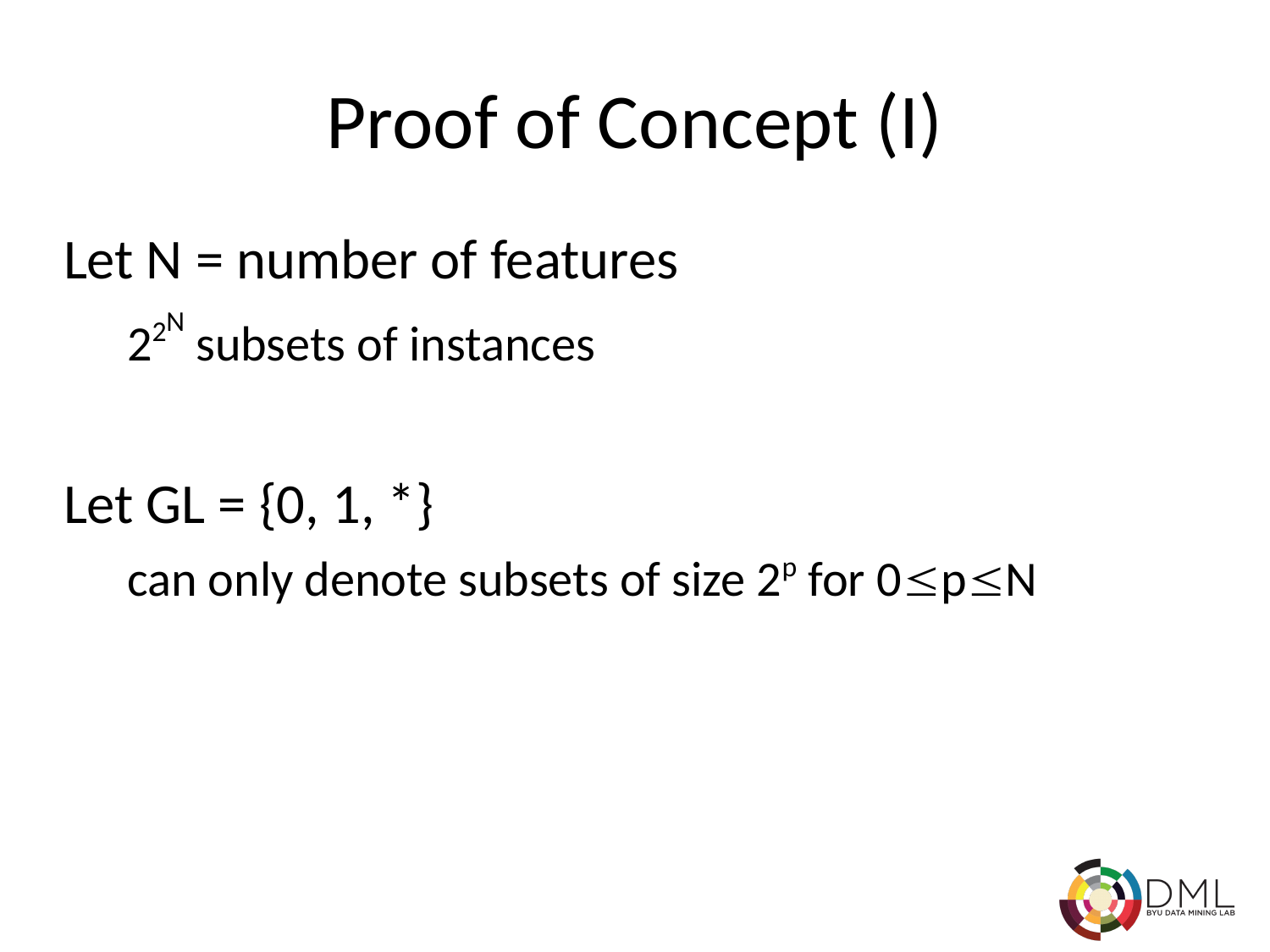

# Proof of Concept (I)
Let N = number of features
22N subsets of instances

Let GL = {0, 1, *}
can only denote subsets of size 2p for 0≤p≤N
Fall 2004
CS 478 - Machine Learning
24